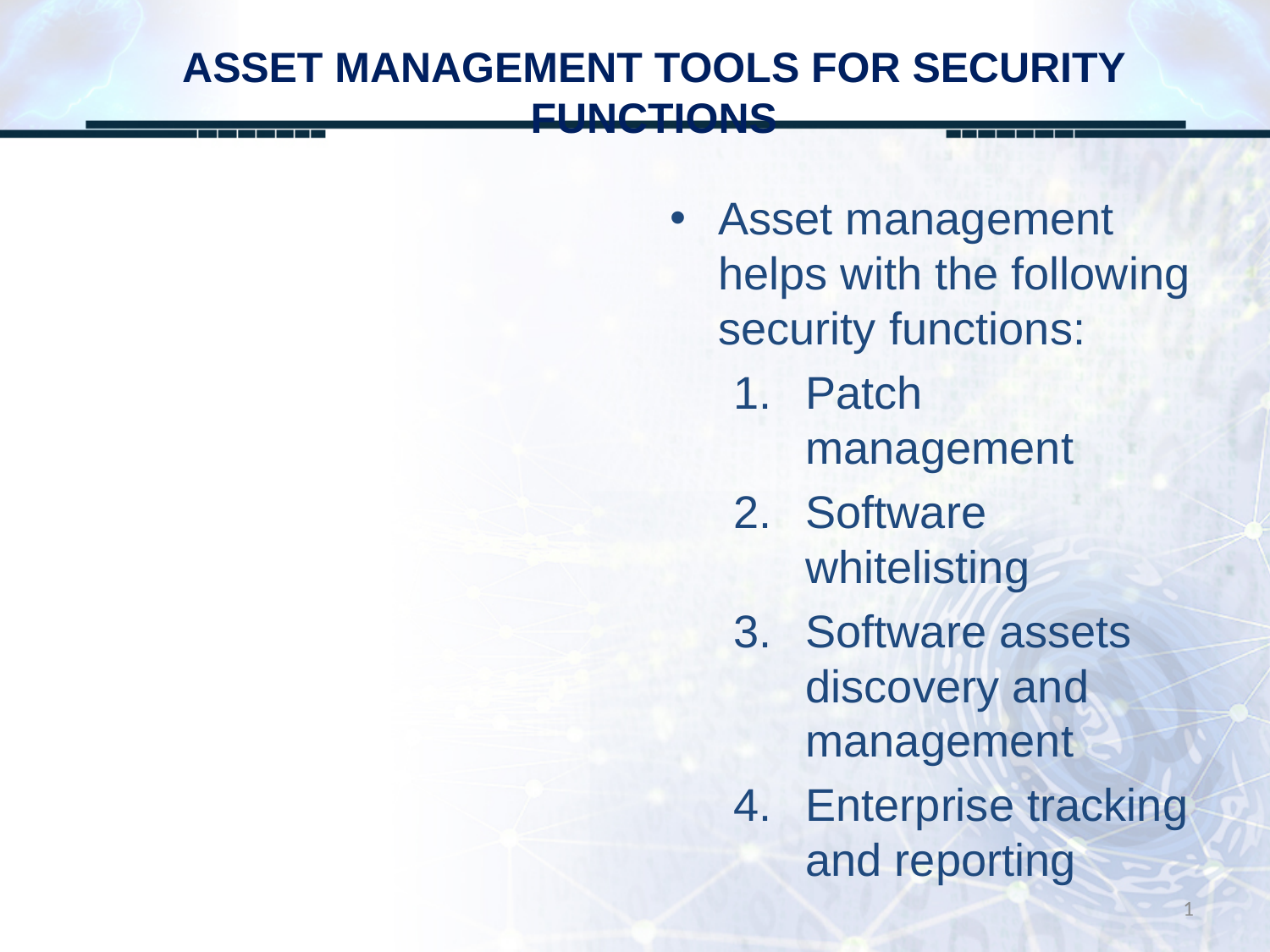

# ASSET MANAGEMENT TOOLS FOR SECURITY FUNCTIONS
Asset management helps with the following security functions:
Patch management
Software whitelisting
Software assets discovery and management
Enterprise tracking and reporting
1